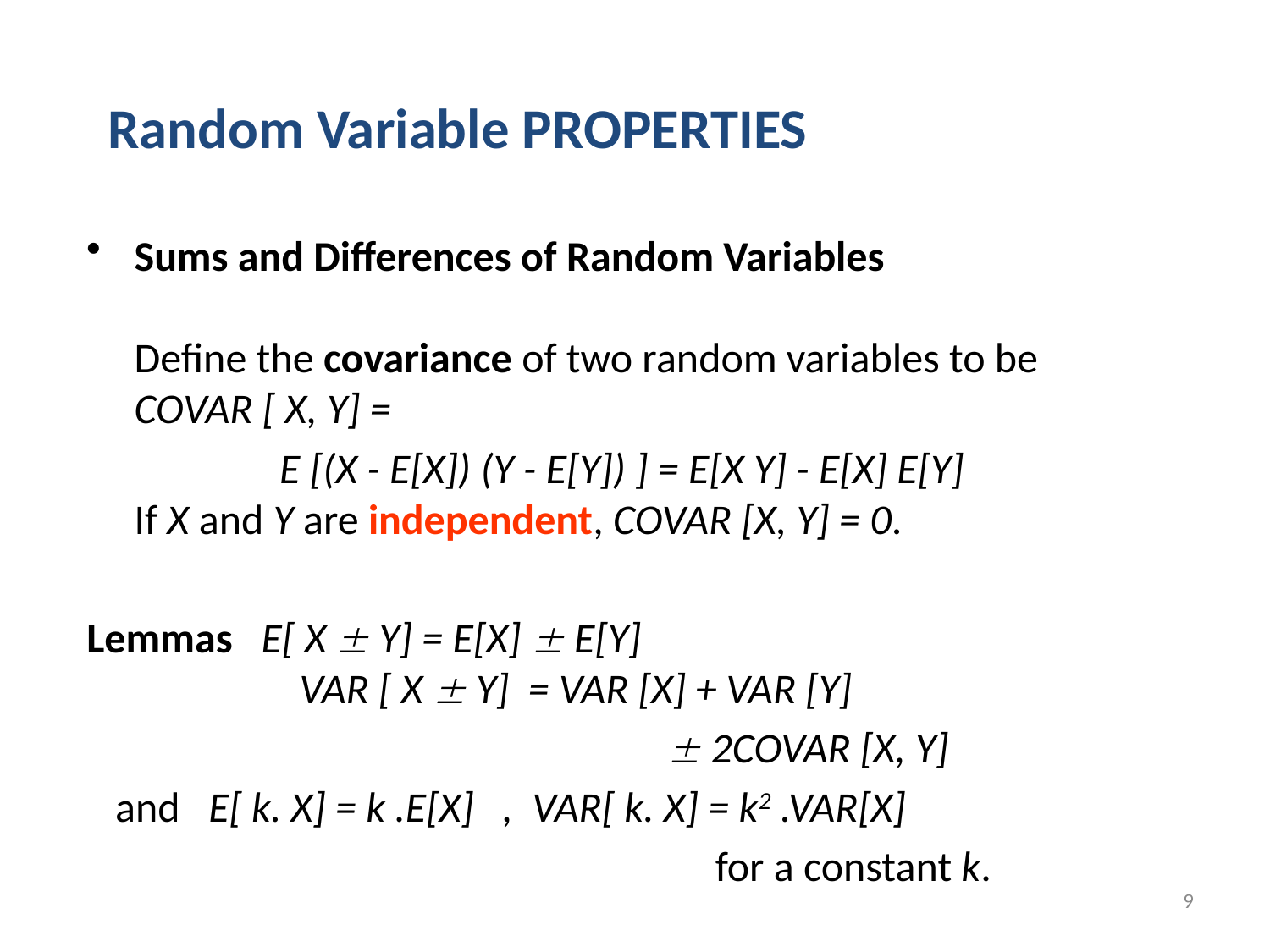

Random Variable PROPERTIES
Sums and Differences of Random Variables
Define the covariance of two random variables to be
COVAR [ X, Y] =
                        E [(X - E[X]) (Y - E[Y]) ] = E[X Y] - E[X] E[Y]
If X and Y are independent, COVAR [X, Y] = 0.
Lemmas	E[ X ± Y] = E[X] ± E[Y]
	    VAR [ X ± Y]  = VAR [X] + VAR [Y]
                                                             ± 2COVAR [X, Y]
   and   E[ k. X] = k .E[X]   ,  VAR[ k. X] = k2 .VAR[X]
                                                                  for a constant k.
9